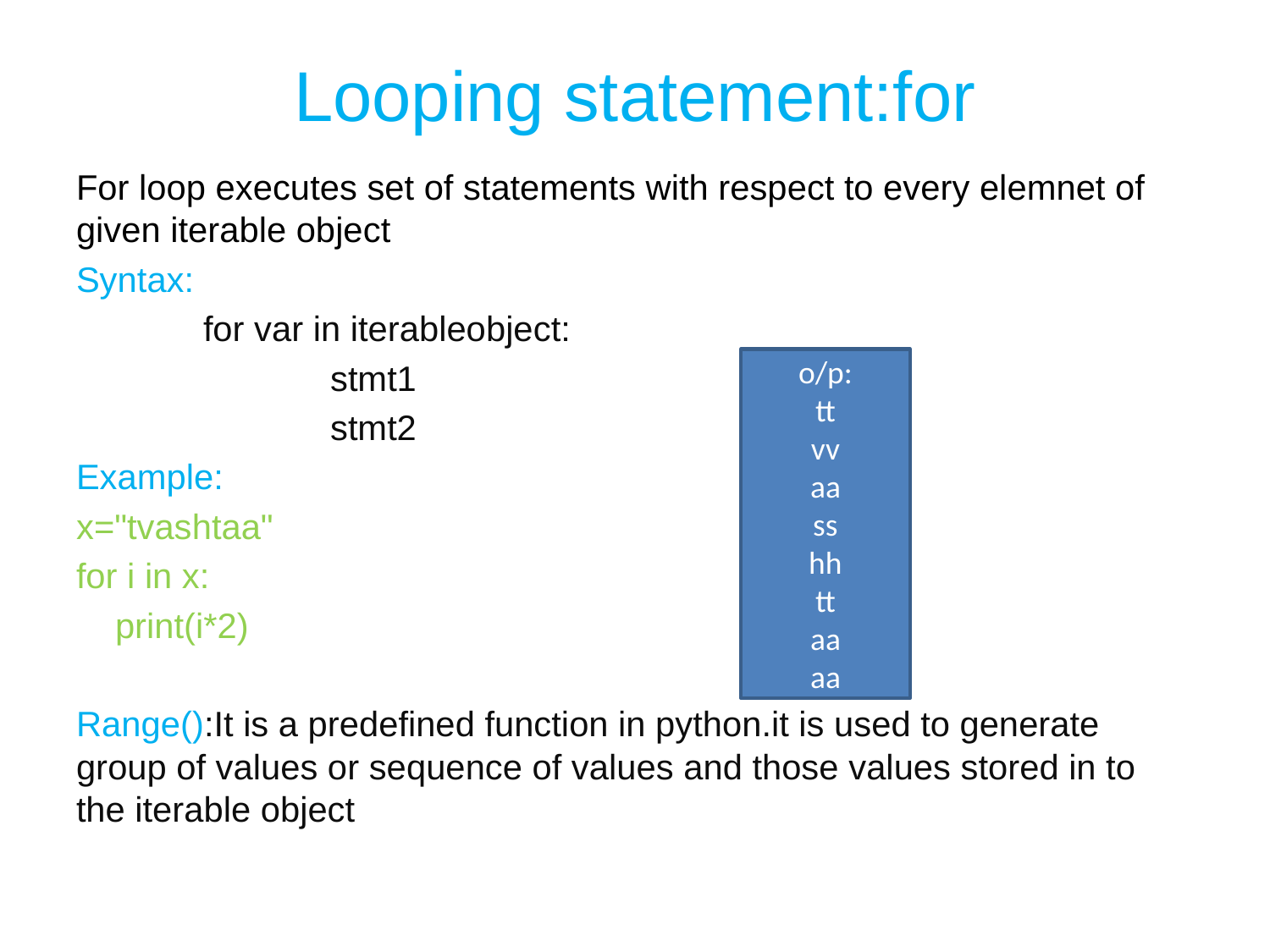

# Looping statement:for
For loop executes set of statements with respect to every elemnet of given iterable object
Syntax:
	for var in iterableobject:
		stmt1
		stmt2
Example:
x="tvashtaa"
for i in x:
    print(i*2)

Range():It is a predefined function in python.it is used to generate group of values or sequence of values and those values stored in to the iterable object
o/p:
tt
vv
aa
ss
hh
tt
aa
aa